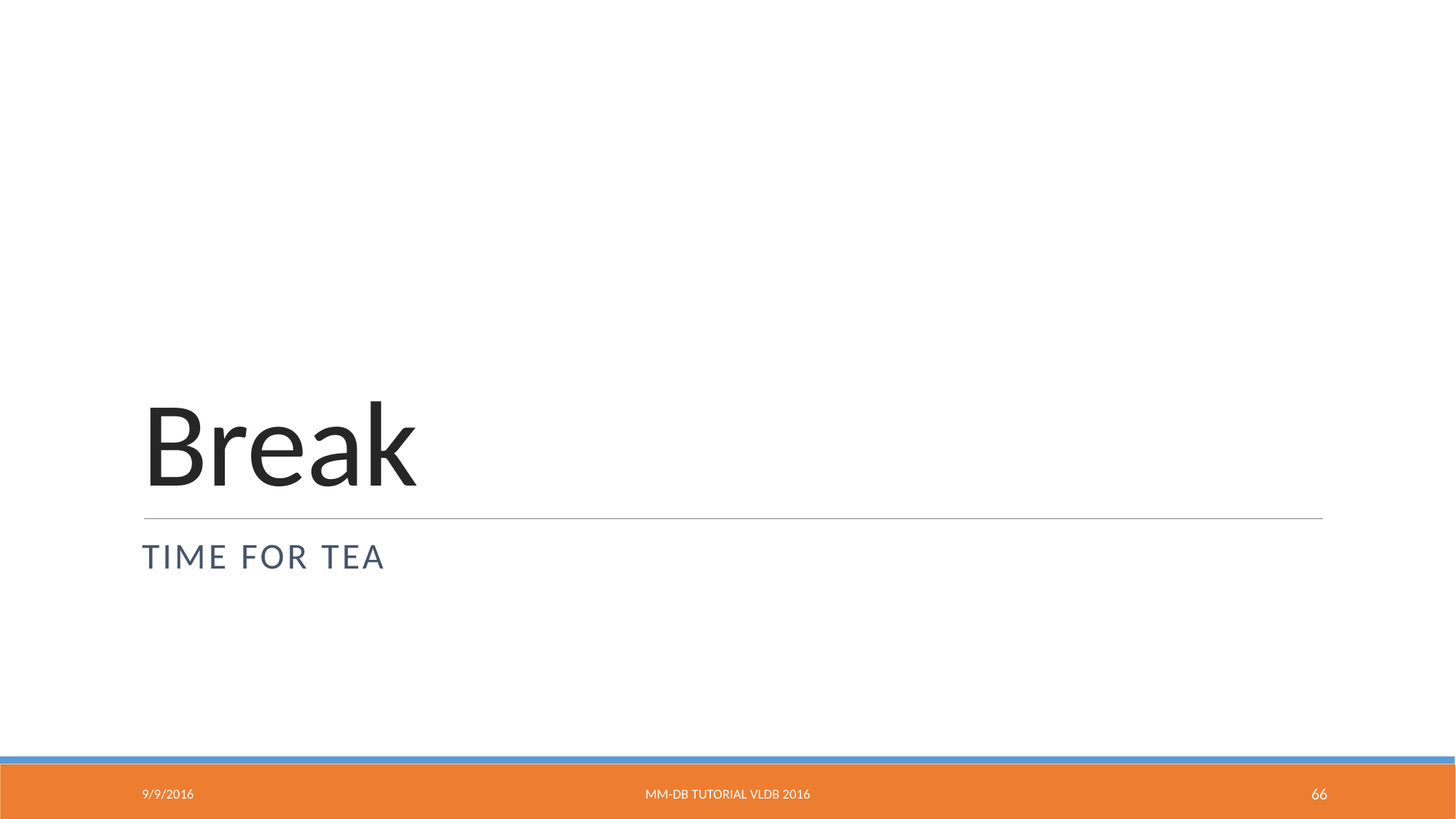

# Break
Time for tea
9/9/2016
MM-DB Tutorial VLDB 2016
66